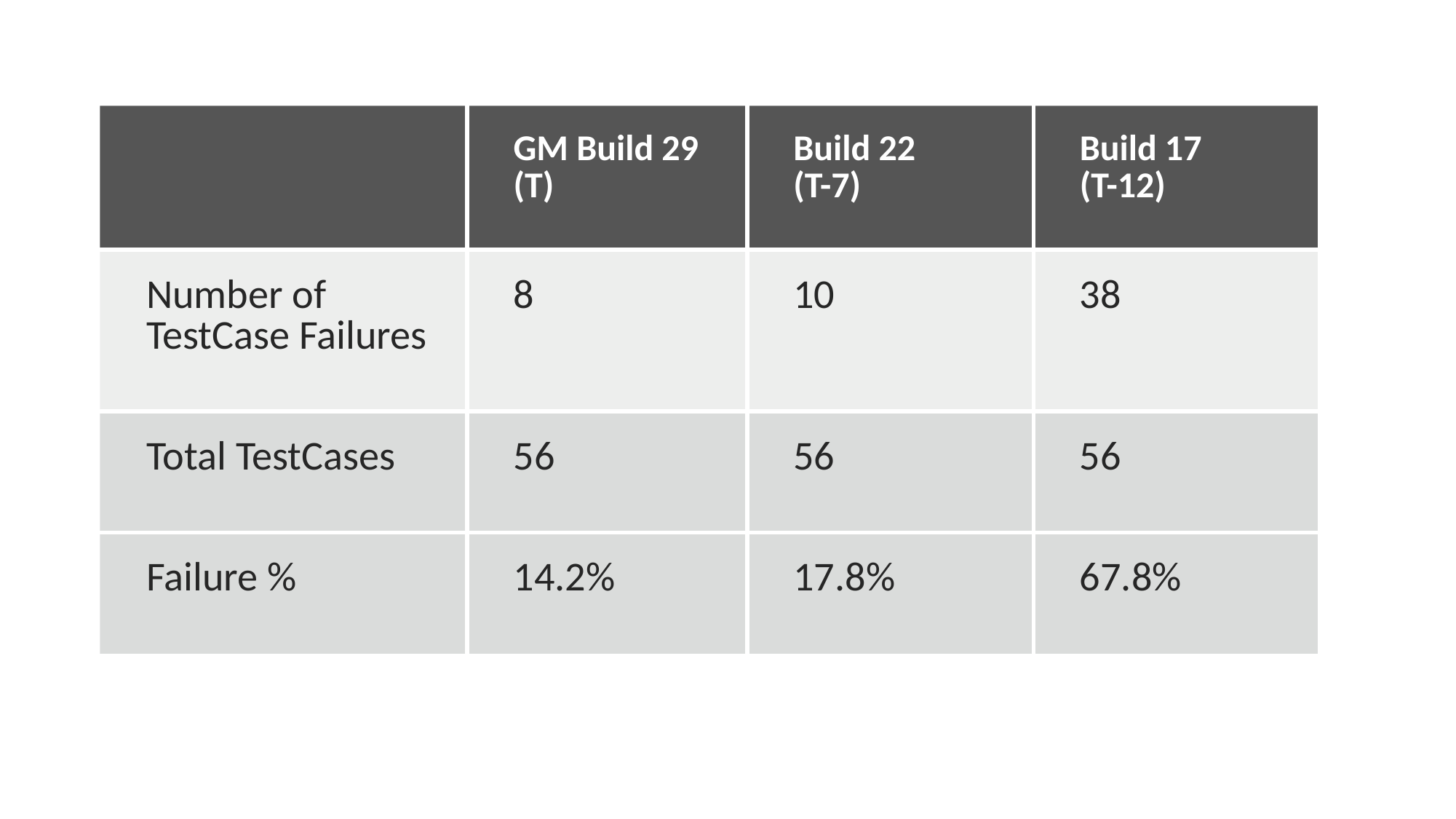

#
|  | GM Build 29 (T) | Build 22 (T-7) | Build 17 (T-12) |
| --- | --- | --- | --- |
| Number of TestCase Failures | 8 | 10 | 38 |
| Total TestCases | 56 | 56 | 56 |
| Failure % | 14.2% | 17.8% | 67.8% |